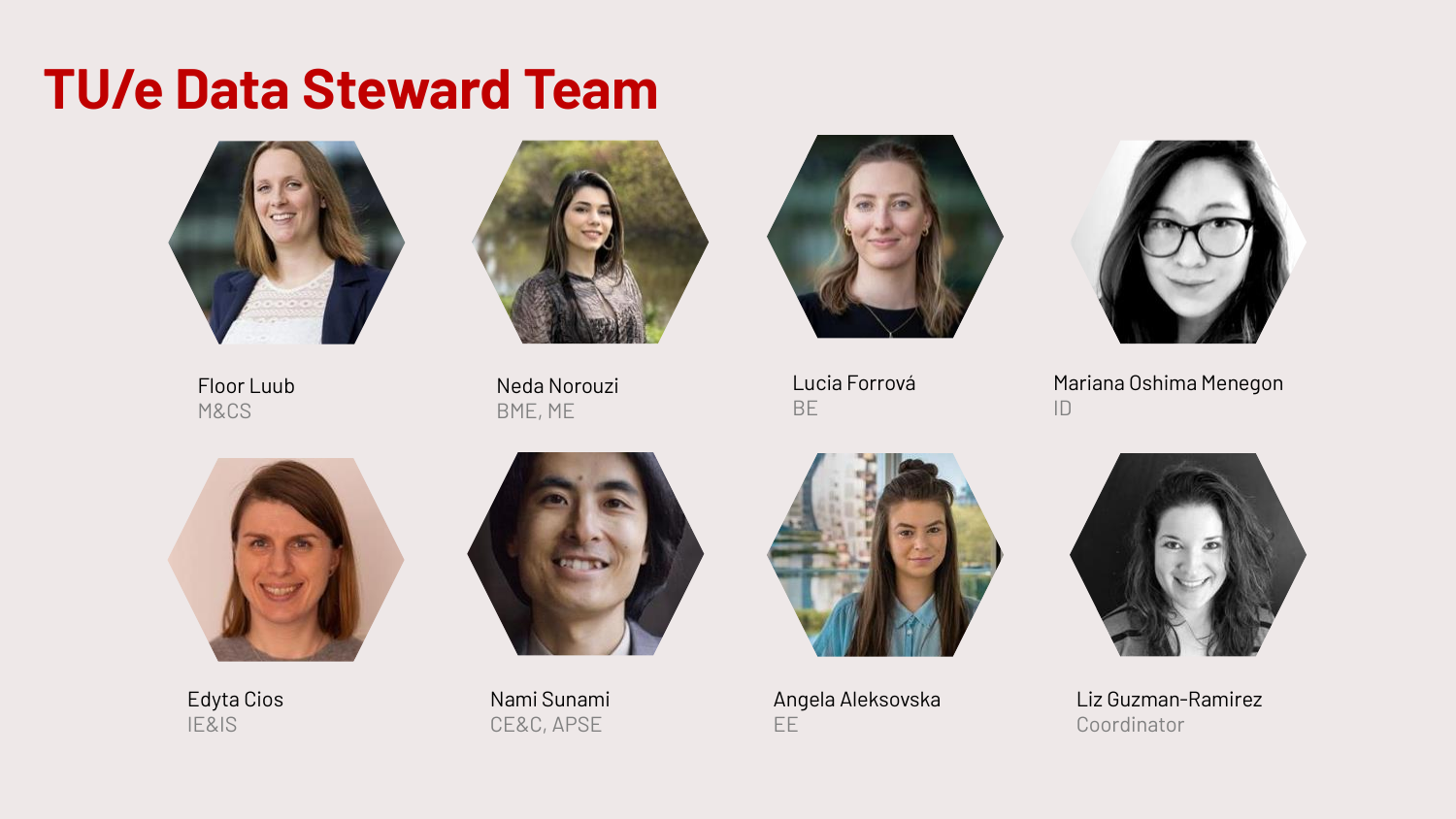

TU/e Data Steward Team

Lucia Forrová
BE
Mariana Oshima Menegon
ID
Floor Luub
M&CS
Neda Norouzi
BME, ME

Nami Sunami
CE&C, APSE
Angela Aleksovska
EE
Liz Guzman-Ramirez
Coordinator
Edyta Cios
IE&IS